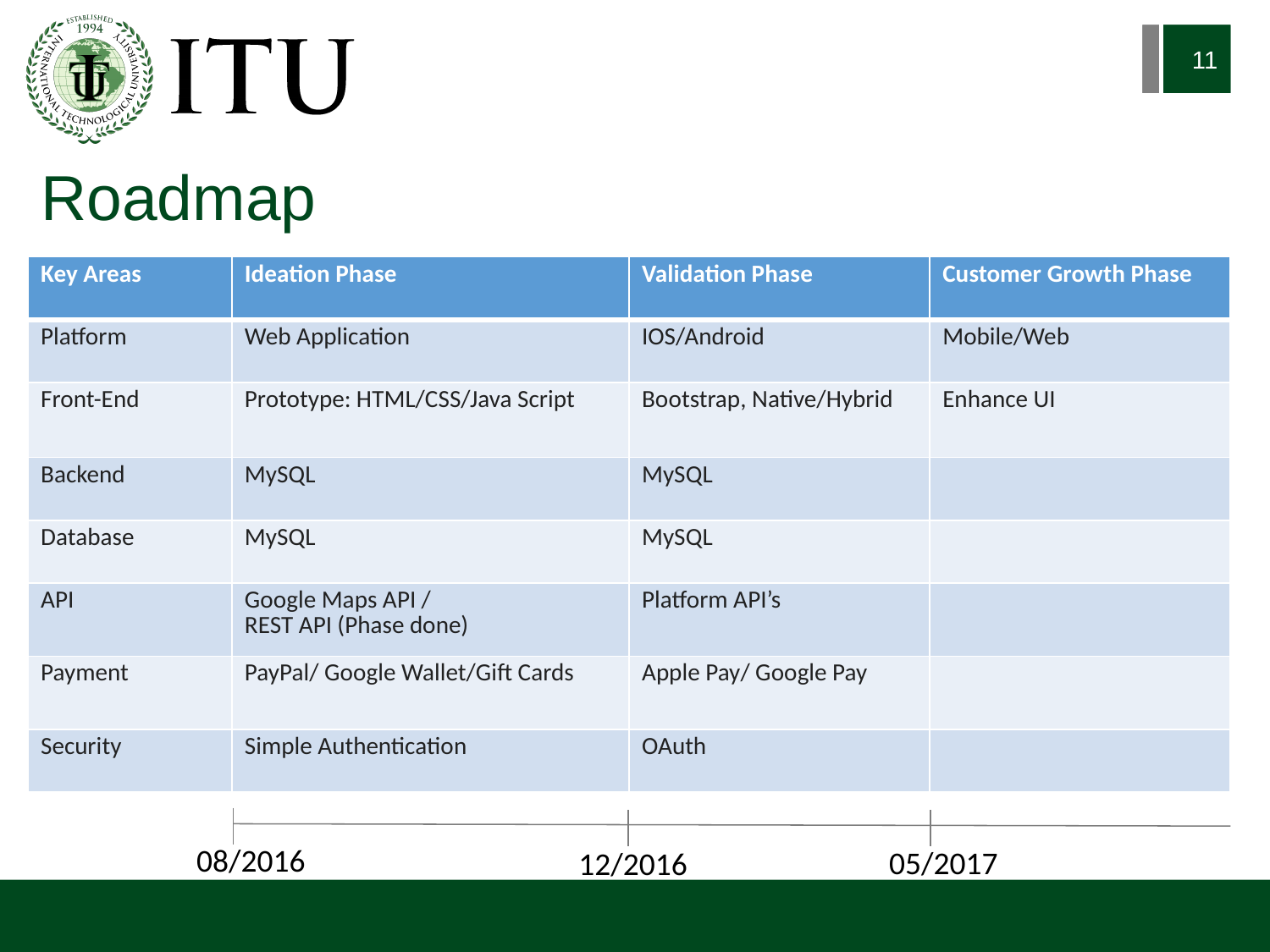

11
# Roadmap
| Key Areas | Ideation Phase | Validation Phase | Customer Growth Phase |
| --- | --- | --- | --- |
| Platform | Web Application | IOS/Android | Mobile/Web |
| Front-End | Prototype: HTML/CSS/Java Script | Bootstrap, Native/Hybrid | Enhance UI |
| Backend | MySQL | MySQL |  |
| Database | MySQL | MySQL |  |
| API | Google Maps API / REST API (Phase done) | Platform API’s |  |
| Payment | PayPal/ Google Wallet/Gift Cards | Apple Pay/ Google Pay |  |
| Security | Simple Authentication | OAuth |  |
08/2016
05/2017
12/2016